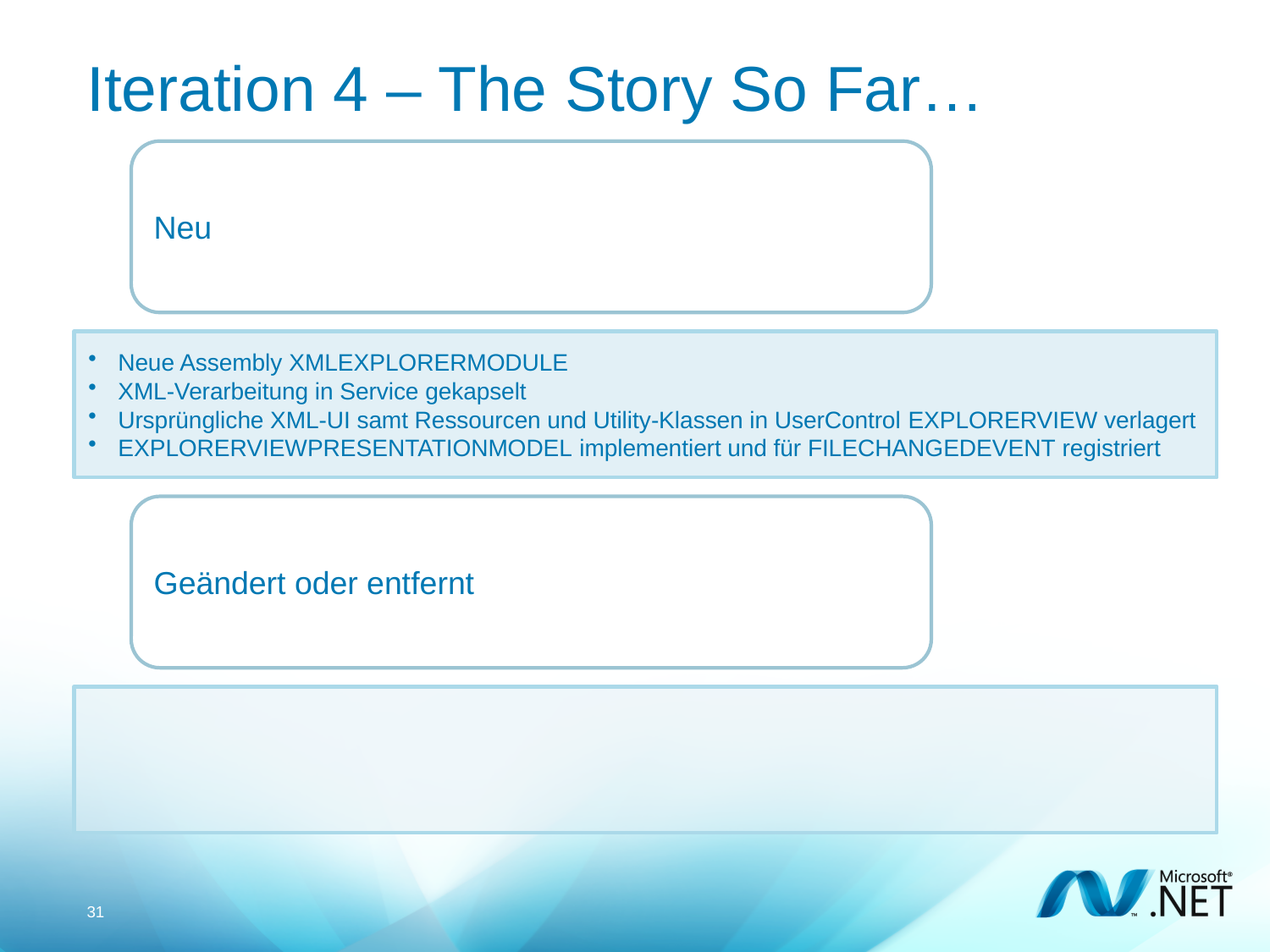

# Iteration 4 – The Story So Far…
Neu
Geändert oder entfernt
Neue Assembly XmlExplorerModule
Ursprüngliche XML-UI samt Ressourcen und Utility-Klassen in UserControl ExplorerView verlagert
ExplorerViewPresentationModel implementiert und für FileChangedEvent registriert
XML-Verarbeitung in Service gekapselt